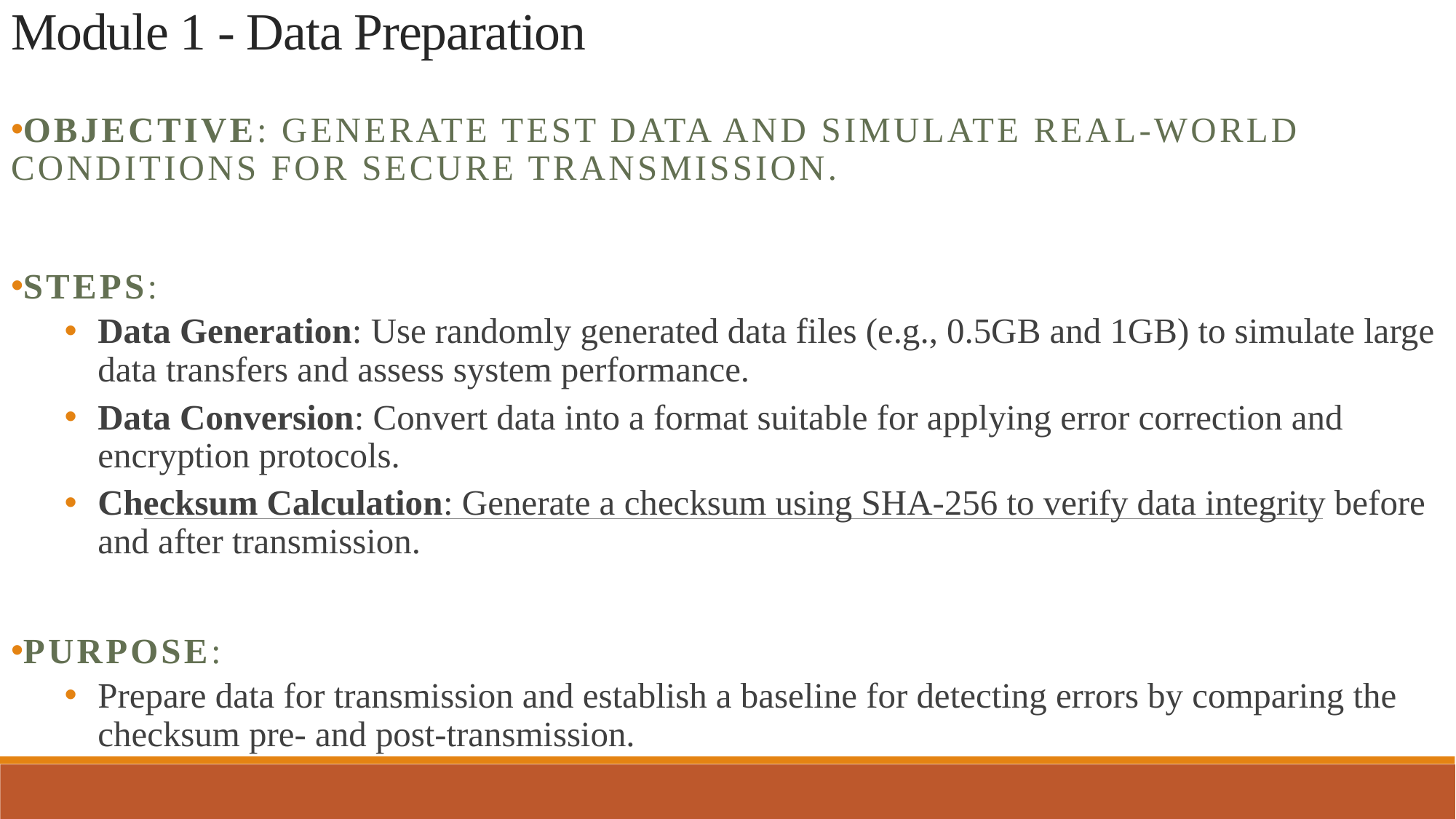

# Module 1 - Data Preparation
Objective: Generate test data and simulate real-world conditions for secure transmission.

Steps:
Data Generation: Use randomly generated data files (e.g., 0.5GB and 1GB) to simulate large data transfers and assess system performance.
Data Conversion: Convert data into a format suitable for applying error correction and encryption protocols.
Checksum Calculation: Generate a checksum using SHA-256 to verify data integrity before and after transmission.

Purpose:
Prepare data for transmission and establish a baseline for detecting errors by comparing the checksum pre- and post-transmission.